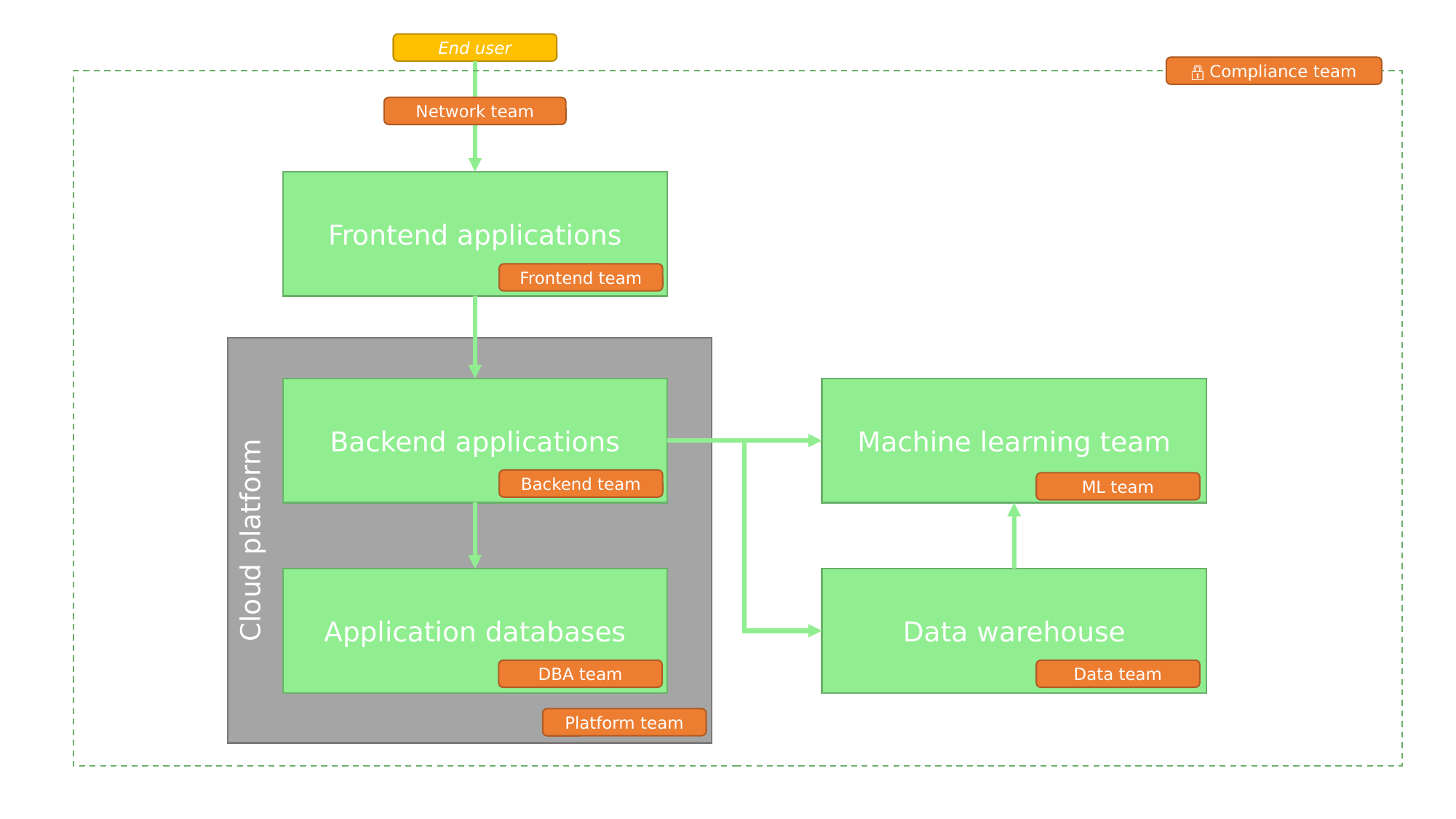

End user
🔒 Compliance team

Network team
Frontend applications
Frontend team
Cloud platform
Backend applications
Machine learning team
Backend team
ML team
Application databases
Data warehouse
DBA team
Data team
Platform team